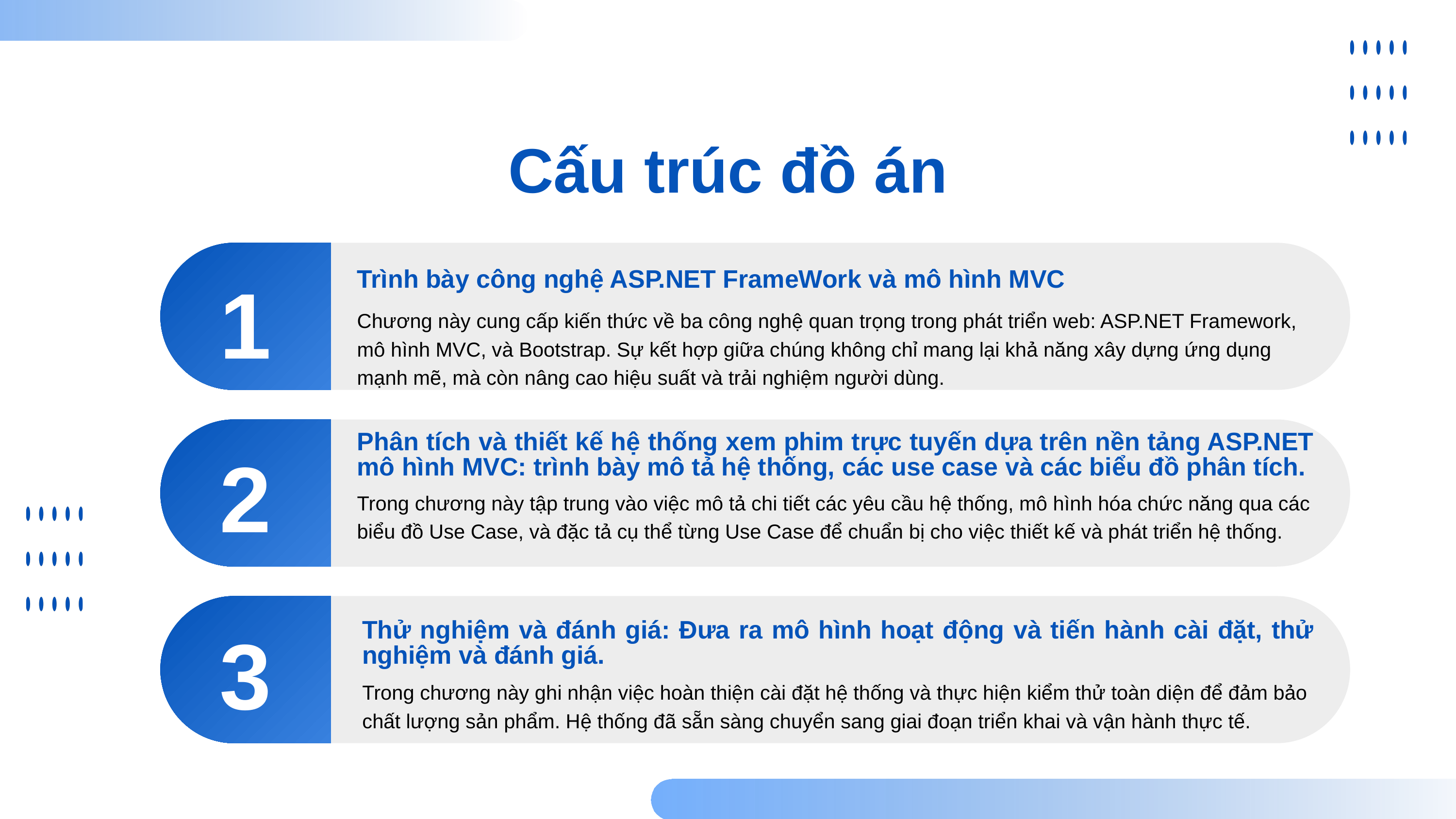

Cấu trúc đồ án

1
Trình bày công nghệ ASP.NET FrameWork và mô hình MVC

Chương này cung cấp kiến thức về ba công nghệ quan trọng trong phát triển web: ASP.NET Framework, mô hình MVC, và Bootstrap. Sự kết hợp giữa chúng không chỉ mang lại khả năng xây dựng ứng dụng mạnh mẽ, mà còn nâng cao hiệu suất và trải nghiệm người dùng.

2
Phân tích và thiết kế hệ thống xem phim trực tuyến dựa trên nền tảng ASP.NET mô hình MVC: trình bày mô tả hệ thống, các use case và các biểu đồ phân tích.

Trong chương này tập trung vào việc mô tả chi tiết các yêu cầu hệ thống, mô hình hóa chức năng qua các biểu đồ Use Case, và đặc tả cụ thể từng Use Case để chuẩn bị cho việc thiết kế và phát triển hệ thống.

3
Thử nghiệm và đánh giá: Đưa ra mô hình hoạt động và tiến hành cài đặt, thử nghiệm và đánh giá.

Trong chương này ghi nhận việc hoàn thiện cài đặt hệ thống và thực hiện kiểm thử toàn diện để đảm bảo chất lượng sản phẩm. Hệ thống đã sẵn sàng chuyển sang giai đoạn triển khai và vận hành thực tế.